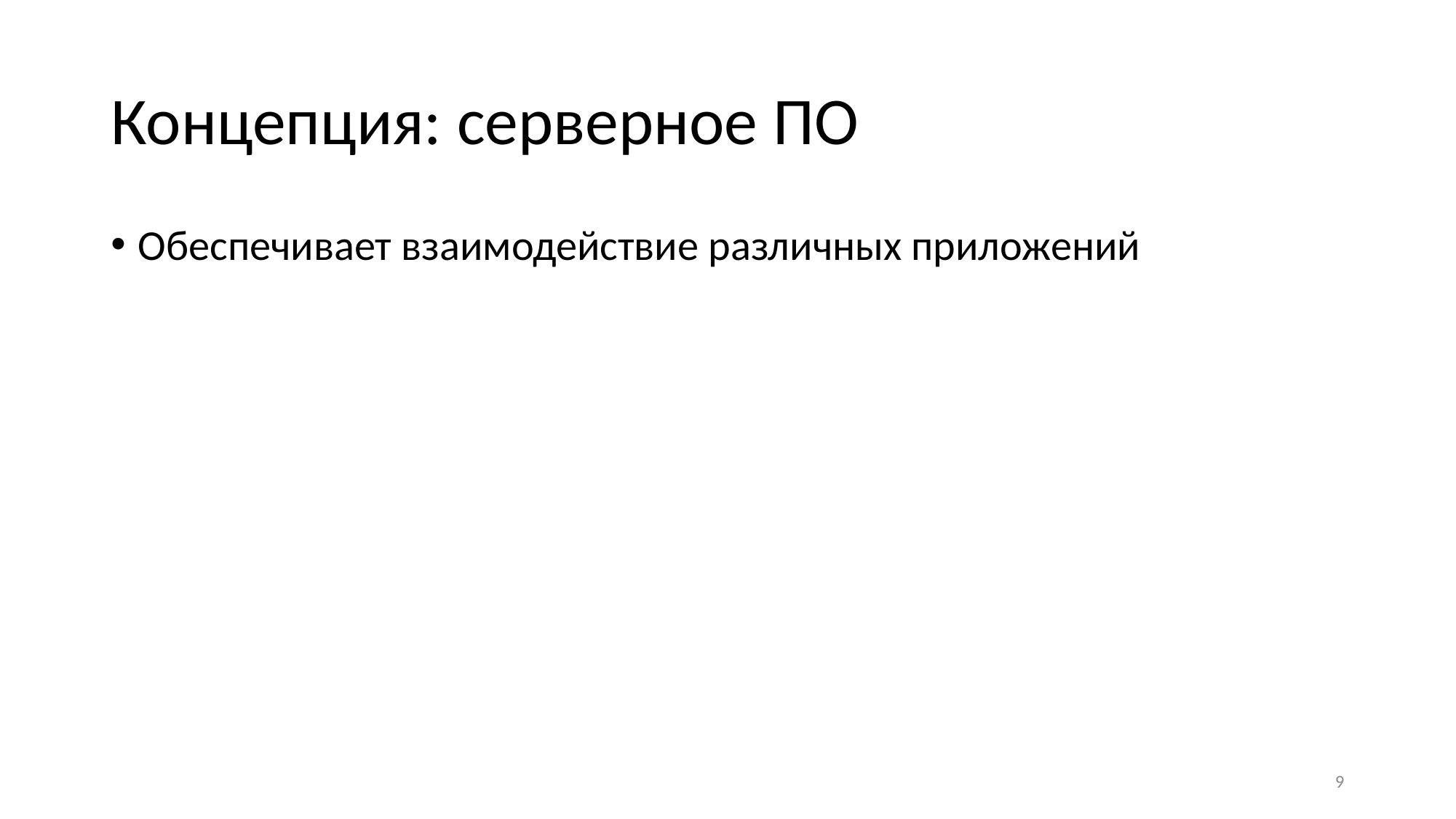

# Концепция: серверное ПО
Обеспечивает взаимодействие различных приложений
9